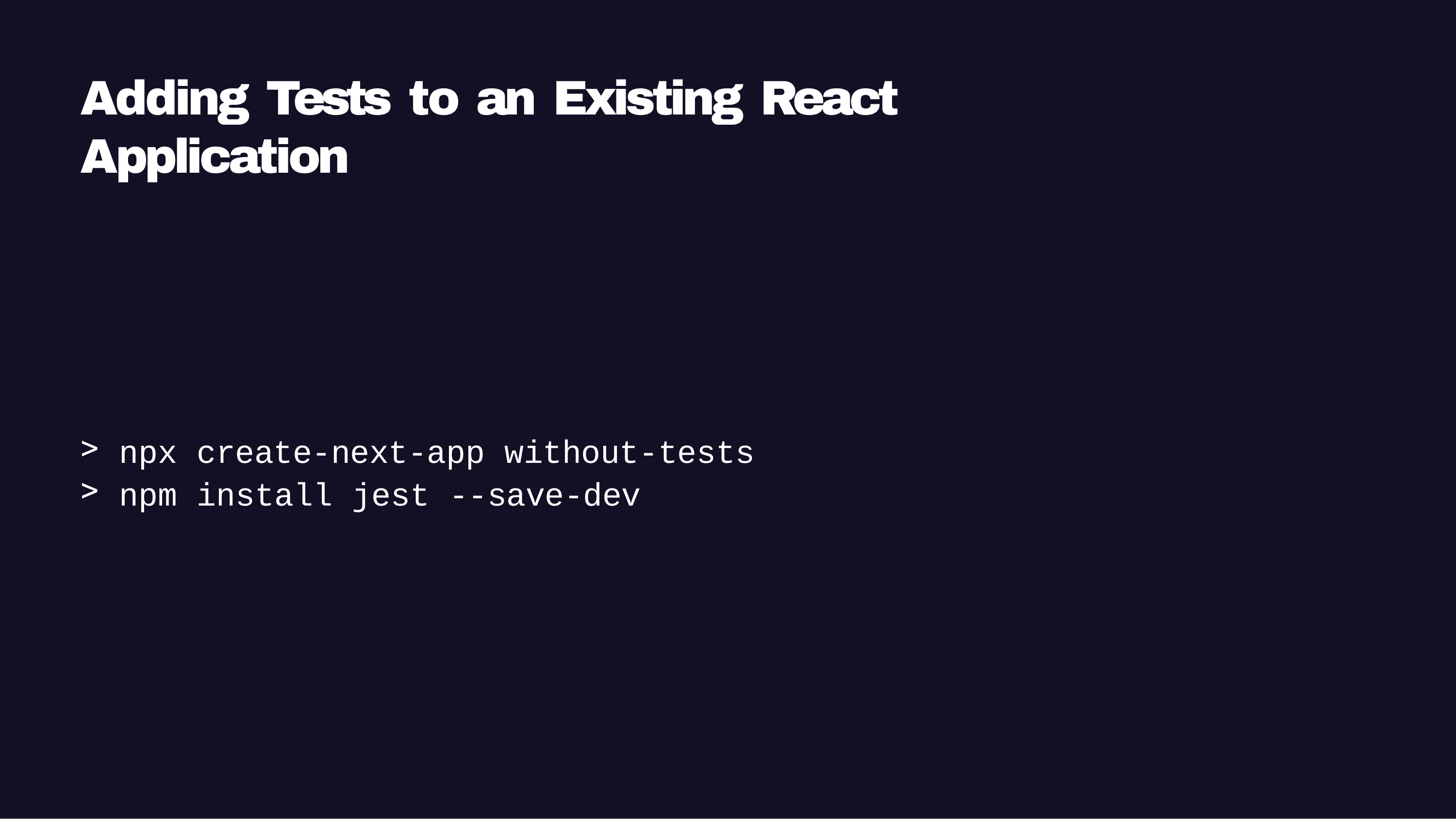

# Adding Tests to an Existing React Application
npx create-next-app without-tests
npm install jest --save-dev
8